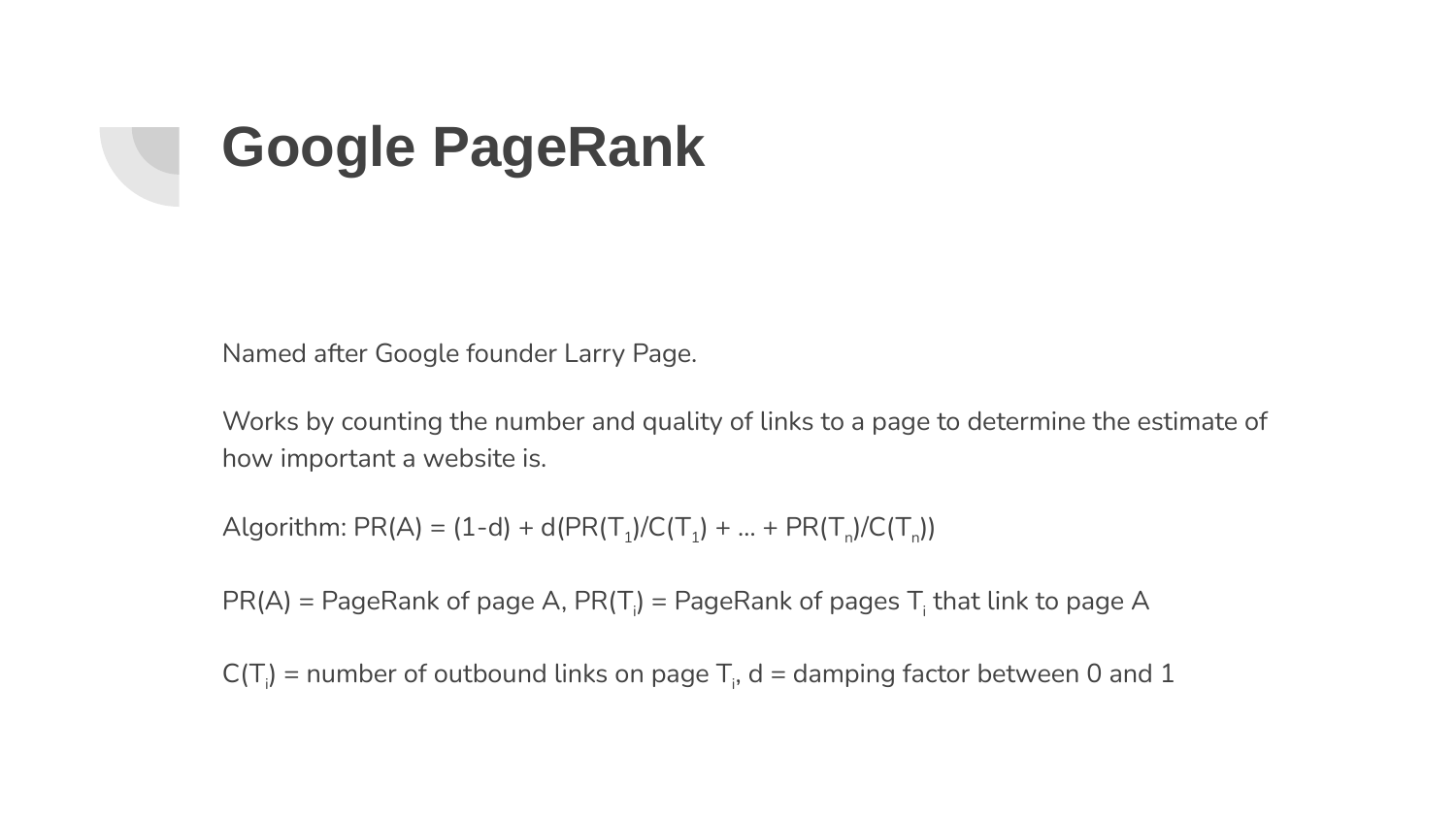

# Google PageRank
Named after Google founder Larry Page.
Works by counting the number and quality of links to a page to determine the estimate of how important a website is.
Algorithm: PR(A) = (1-d) + d(PR(T1)/C(T1) + … + PR(Tn)/C(Tn))
PR(A) = PageRank of page A, PR(Ti) = PageRank of pages Ti that link to page A
C(Ti) = number of outbound links on page Ti, d = damping factor between 0 and 1